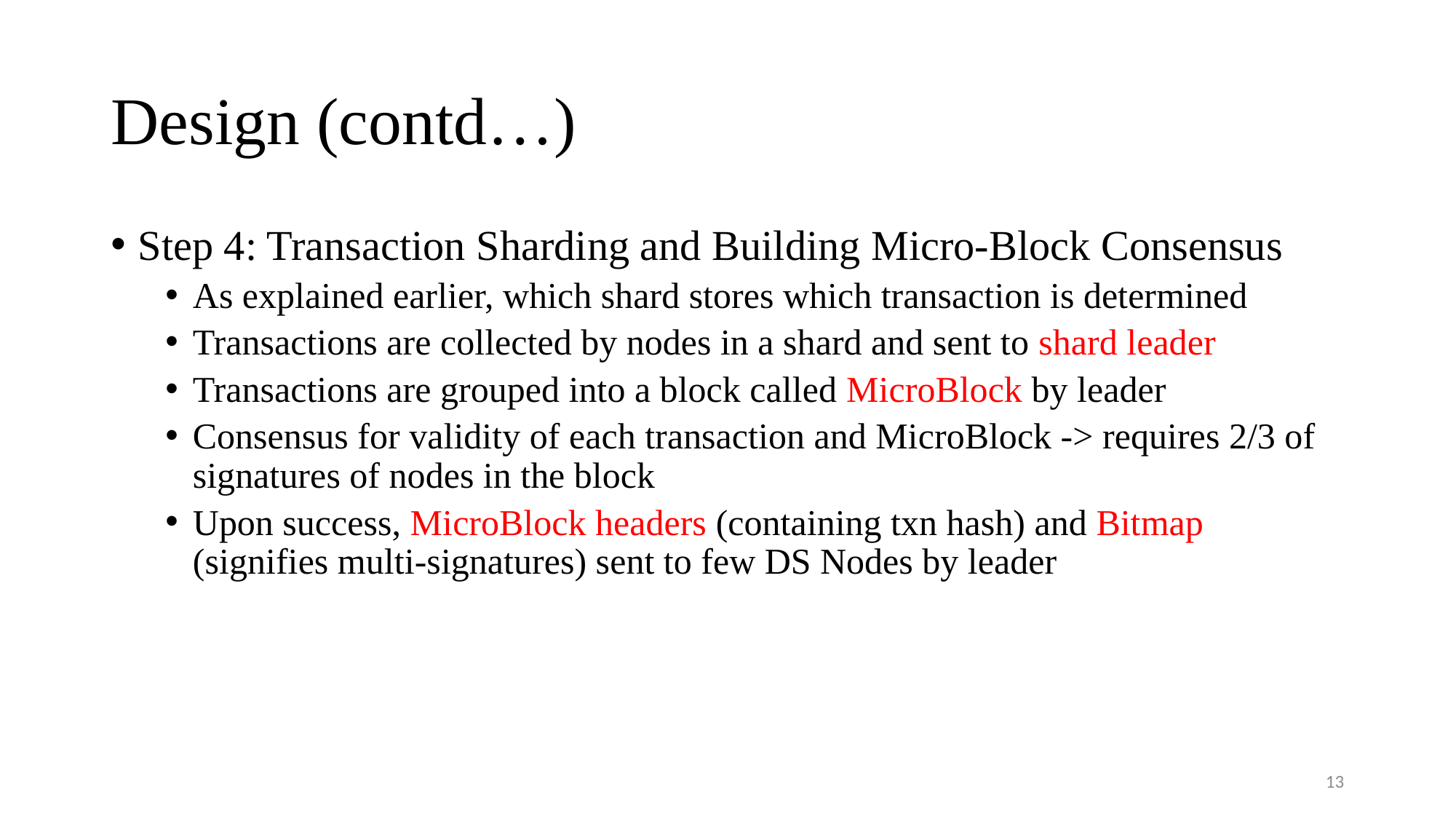

# Design (contd…)
Step 4: Transaction Sharding and Building Micro-Block Consensus
As explained earlier, which shard stores which transaction is determined
Transactions are collected by nodes in a shard and sent to shard leader
Transactions are grouped into a block called MicroBlock by leader
Consensus for validity of each transaction and MicroBlock -> requires 2/3 of signatures of nodes in the block
Upon success, MicroBlock headers (containing txn hash) and Bitmap (signifies multi-signatures) sent to few DS Nodes by leader

13